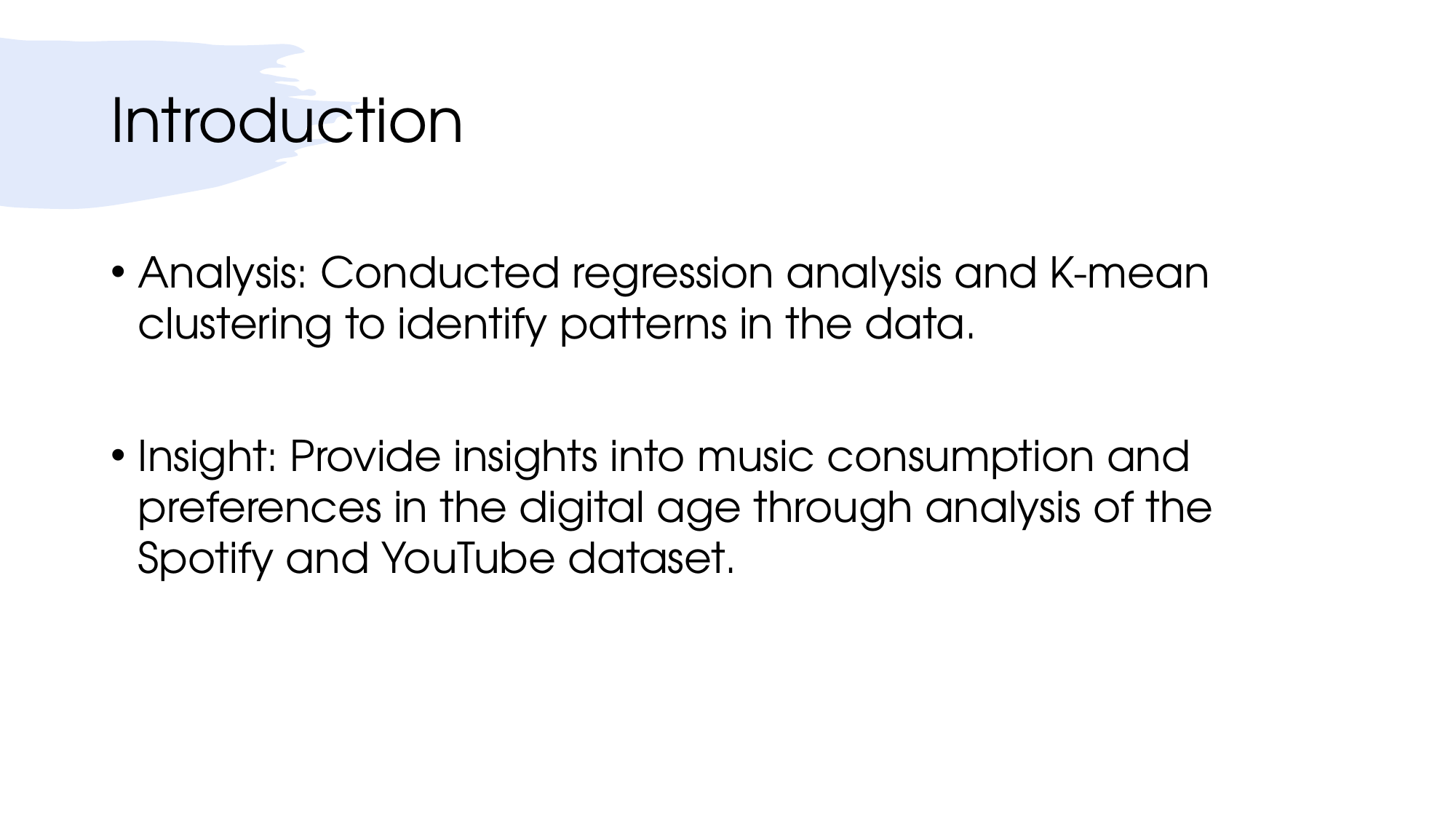

# Introduction
Analysis: Conducted regression analysis and K-mean clustering to identify patterns in the data.

Insight: Provide insights into music consumption and preferences in the digital age through analysis of the Spotify and YouTube dataset.